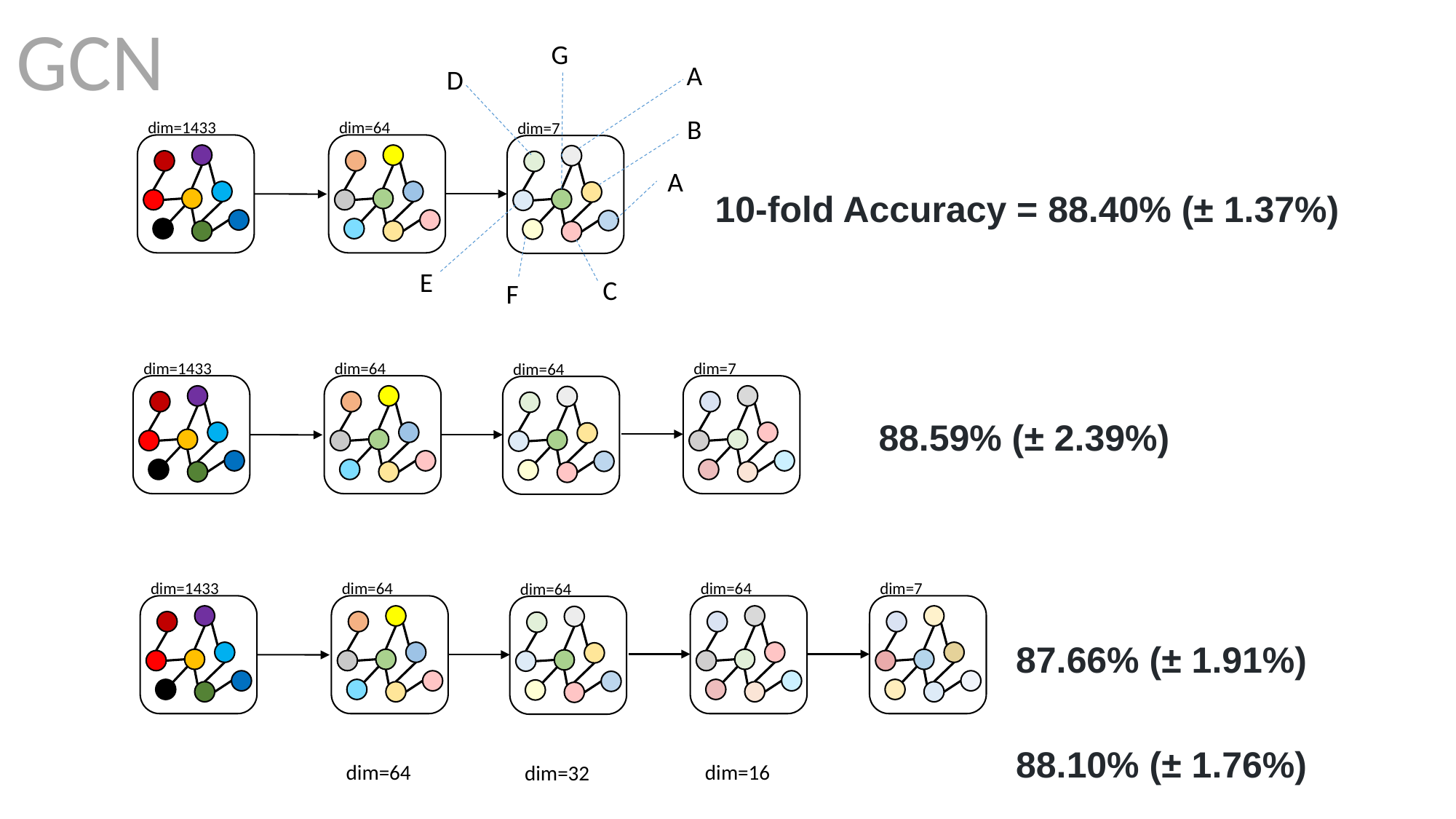

GCN
G
A
D
B
dim=1433
dim=64
dim=7

A
10-fold Accuracy = 88.40% (± 1.37%)

E
C
F
dim=1433
dim=64
dim=7
dim=64

88.59% (± 2.39%)

dim=1433
dim=64
dim=64
dim=7
dim=64

87.66% (± 1.91%)

88.10% (± 1.76%)
dim=64
dim=16
dim=32